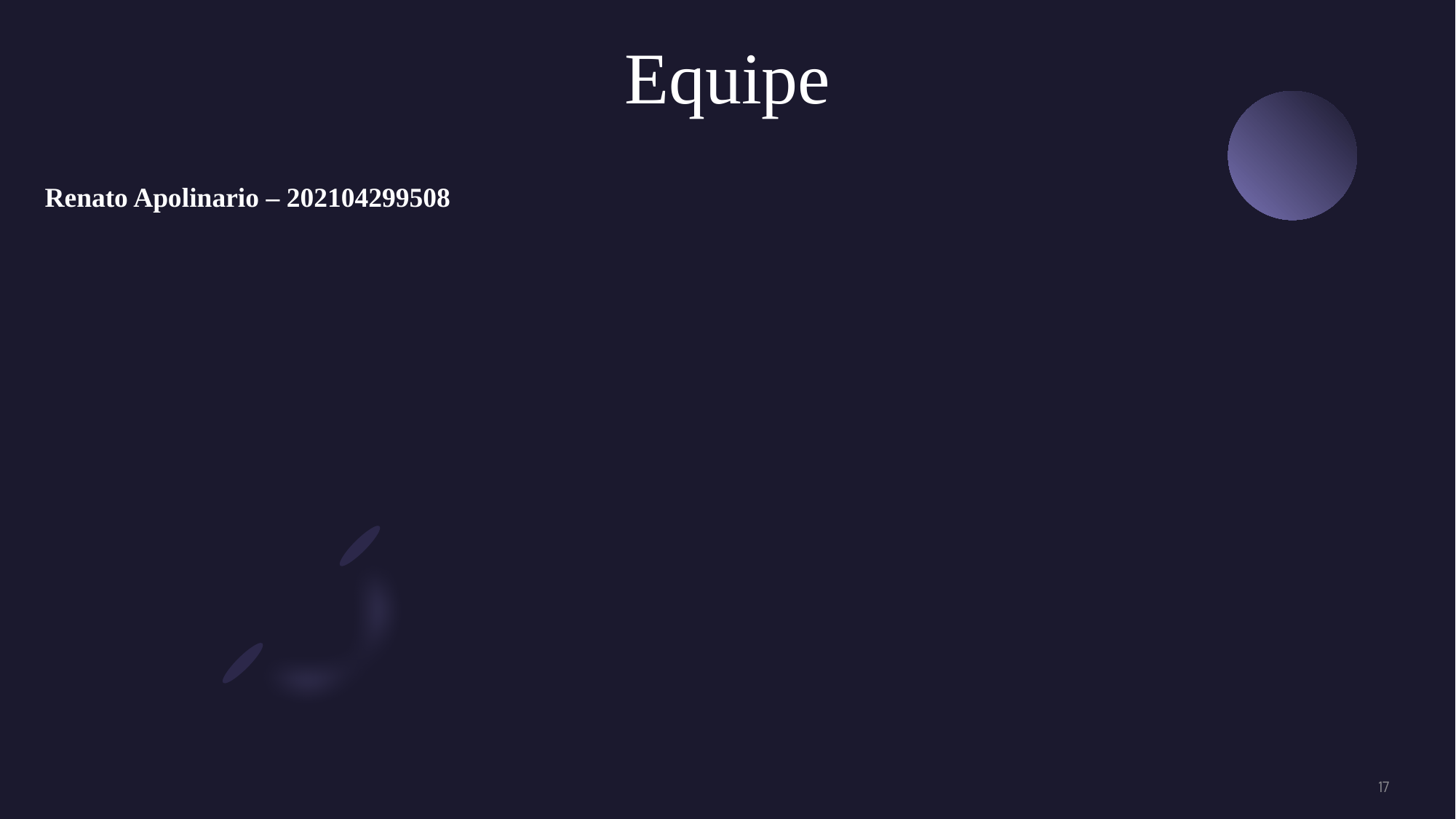

# Equipe
Renato Apolinario – 202104299508

17